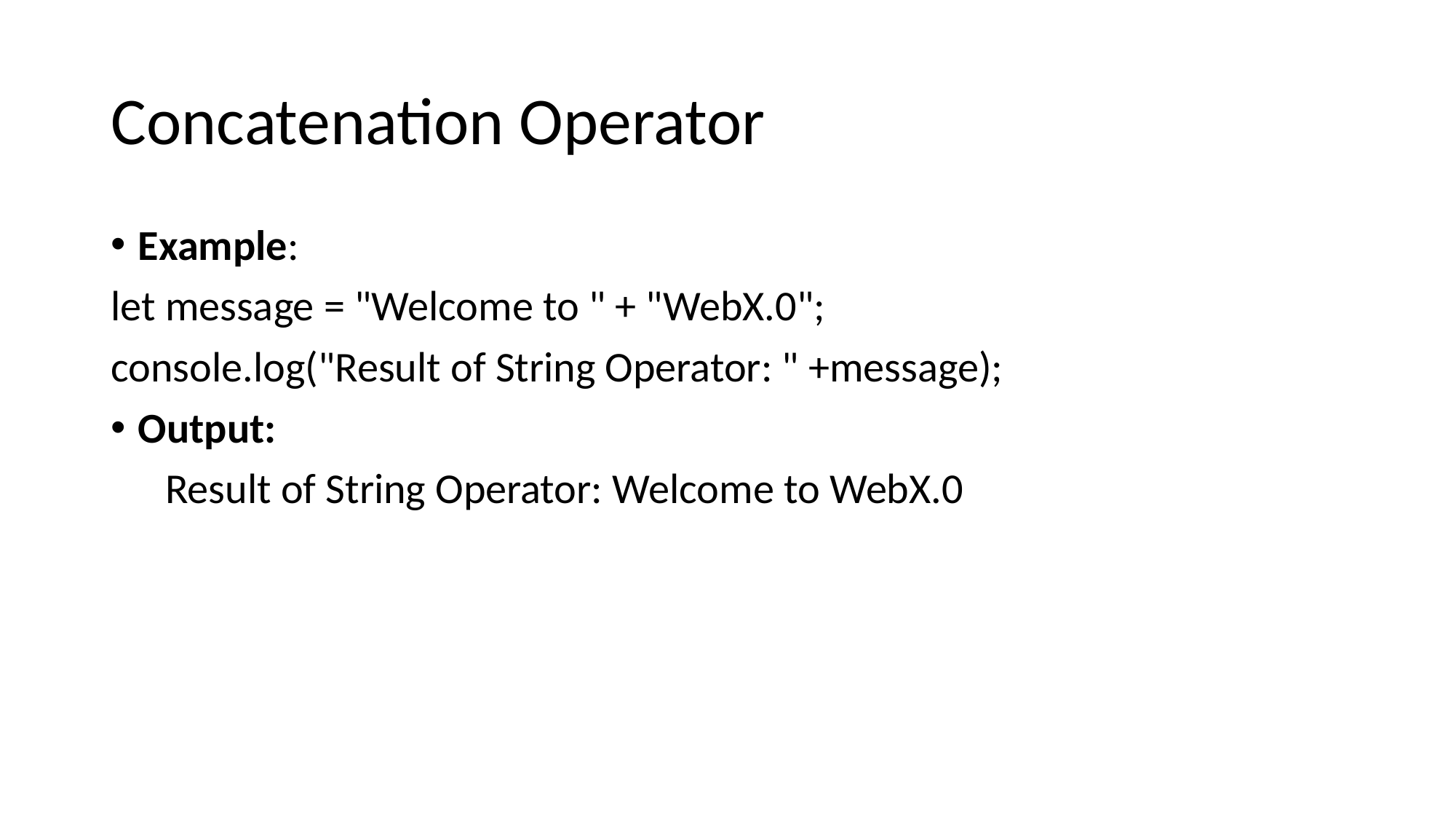

# Concatenation Operator
Example:
let message = "Welcome to " + "WebX.0";
console.log("Result of String Operator: " +message);
Output:
Result of String Operator: Welcome to WebX.0